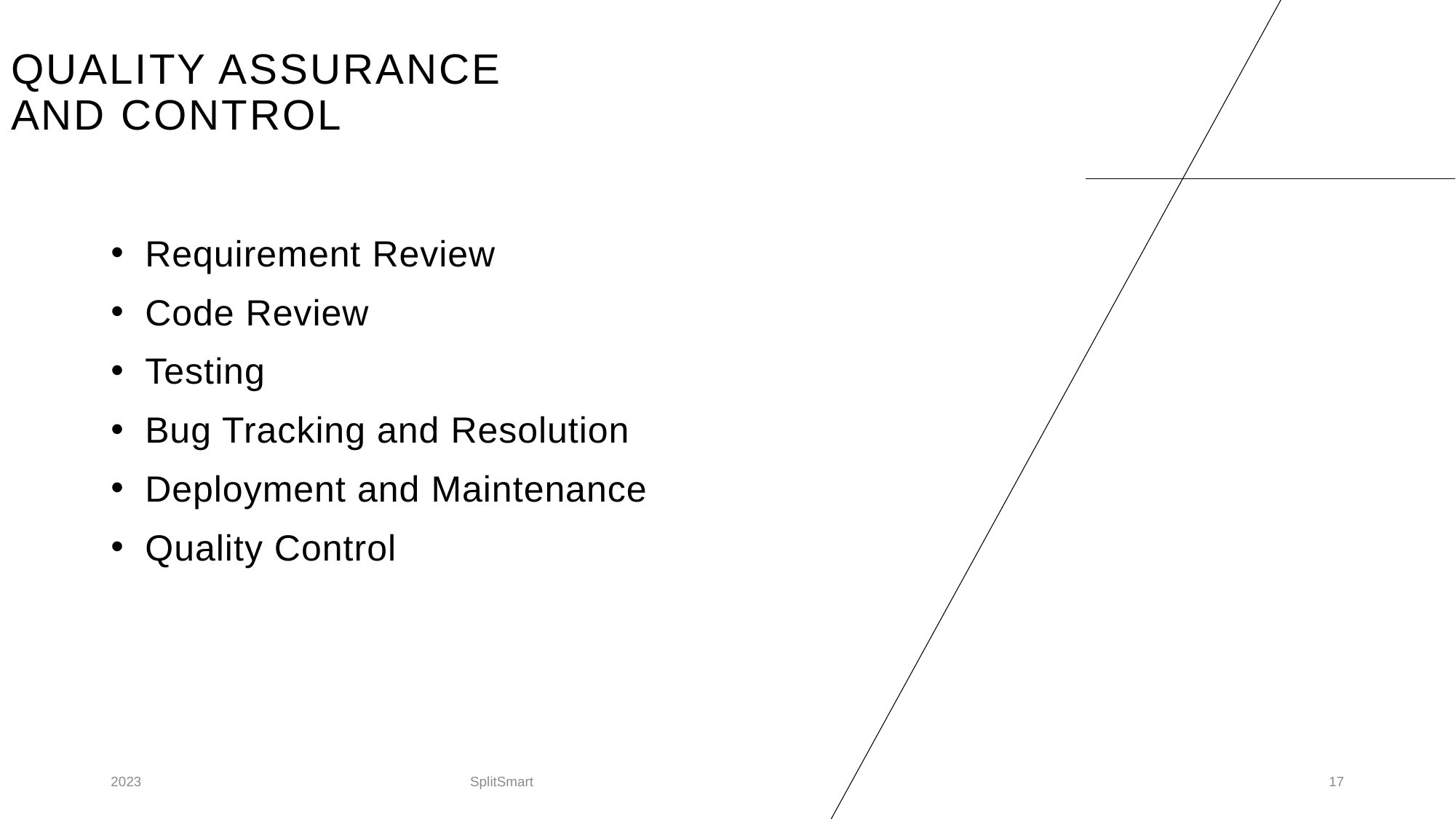

# Quality Assurance and Control
Requirement Review
Code Review
Testing
Bug Tracking and Resolution
Deployment and Maintenance
Quality Control

2023
SplitSmart
17